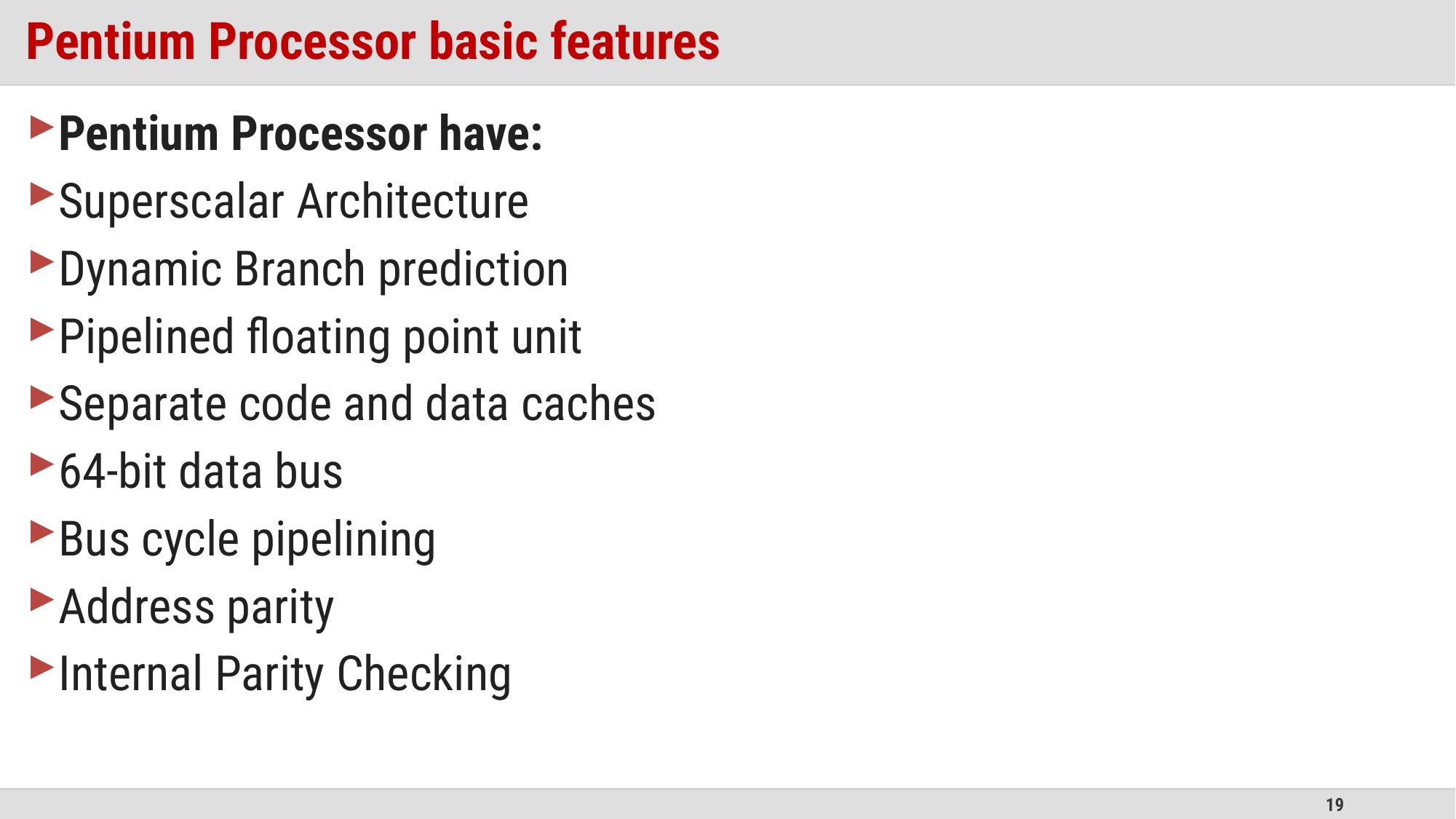

# Pentium Processor basic features
Pentium Processor have:
Superscalar Architecture
Dynamic Branch prediction
Pipelined floating point unit
Separate code and data caches
64-bit data bus
Bus cycle pipelining
Address parity
Internal Parity Checking